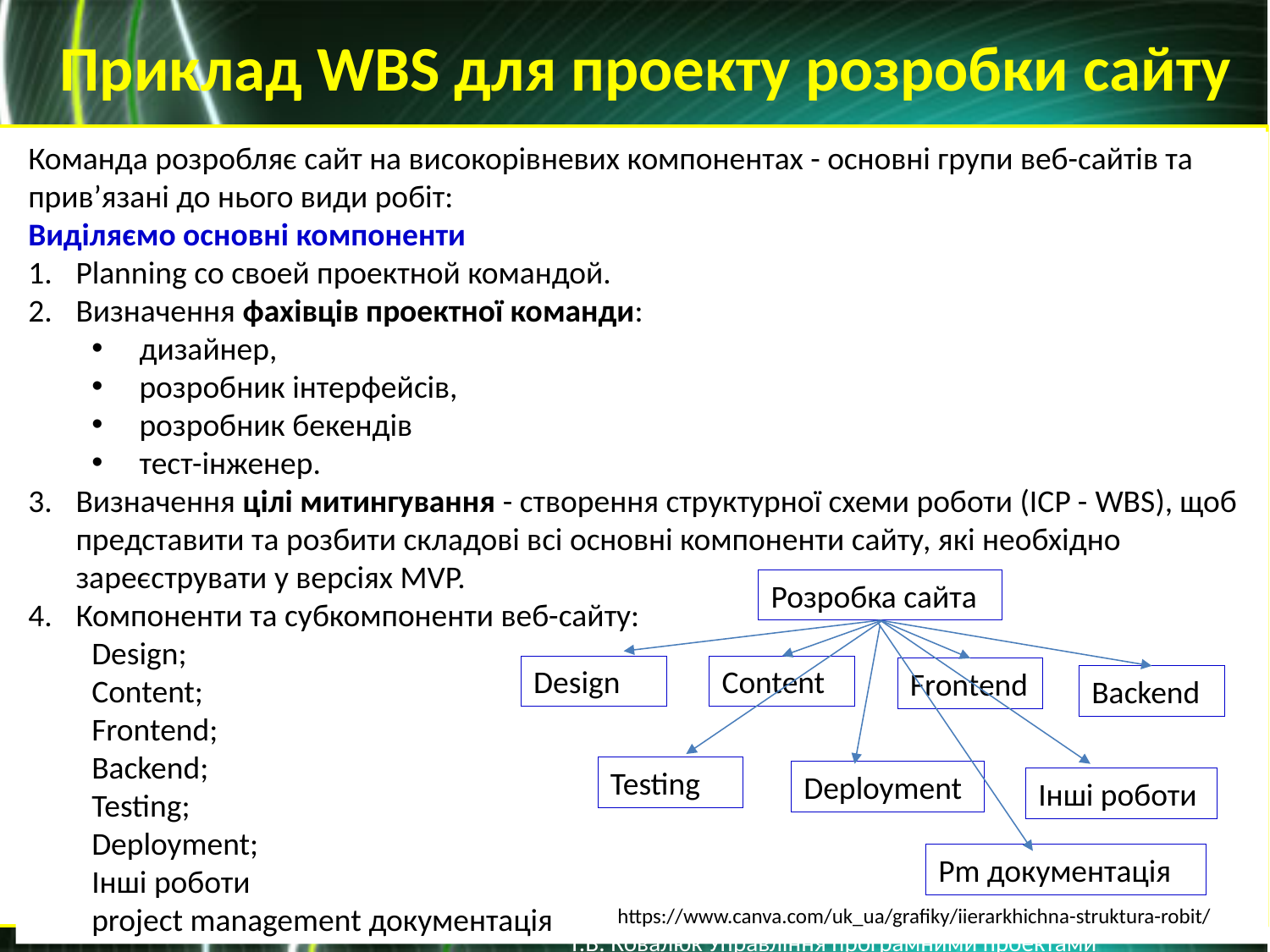

Приклад WBS для проекту розробки сайту
Команда розробляє сайт на високорівневих компонентах - основні групи веб-сайтів та прив’язані до нього види робіт:
Виділяємо основні компоненти
Planning со своей проектной командой.
Визначення фахівців проектної команди:
дизайнер,
розробник інтерфейсів,
розробник бекендів
тест-інженер.
Визначення цілі митингування - створення структурної схеми роботи (ІСР - WBS), щоб представити та розбити складові всі основні компоненти сайту, які необхідно зареєструвати у версіях MVP.
Компоненти та субкомпоненти веб-сайту:
Design;
Content;
Frontend;
Backend;
Testing;
Deployment;
Інші роботи
project management документація
Розробка сайта
Design
Content
Frontend
Backend
Testing
Deployment
Інші роботи
Pm документація
https://www.canva.com/uk_ua/grafiky/iierarkhichna-struktura-robit/